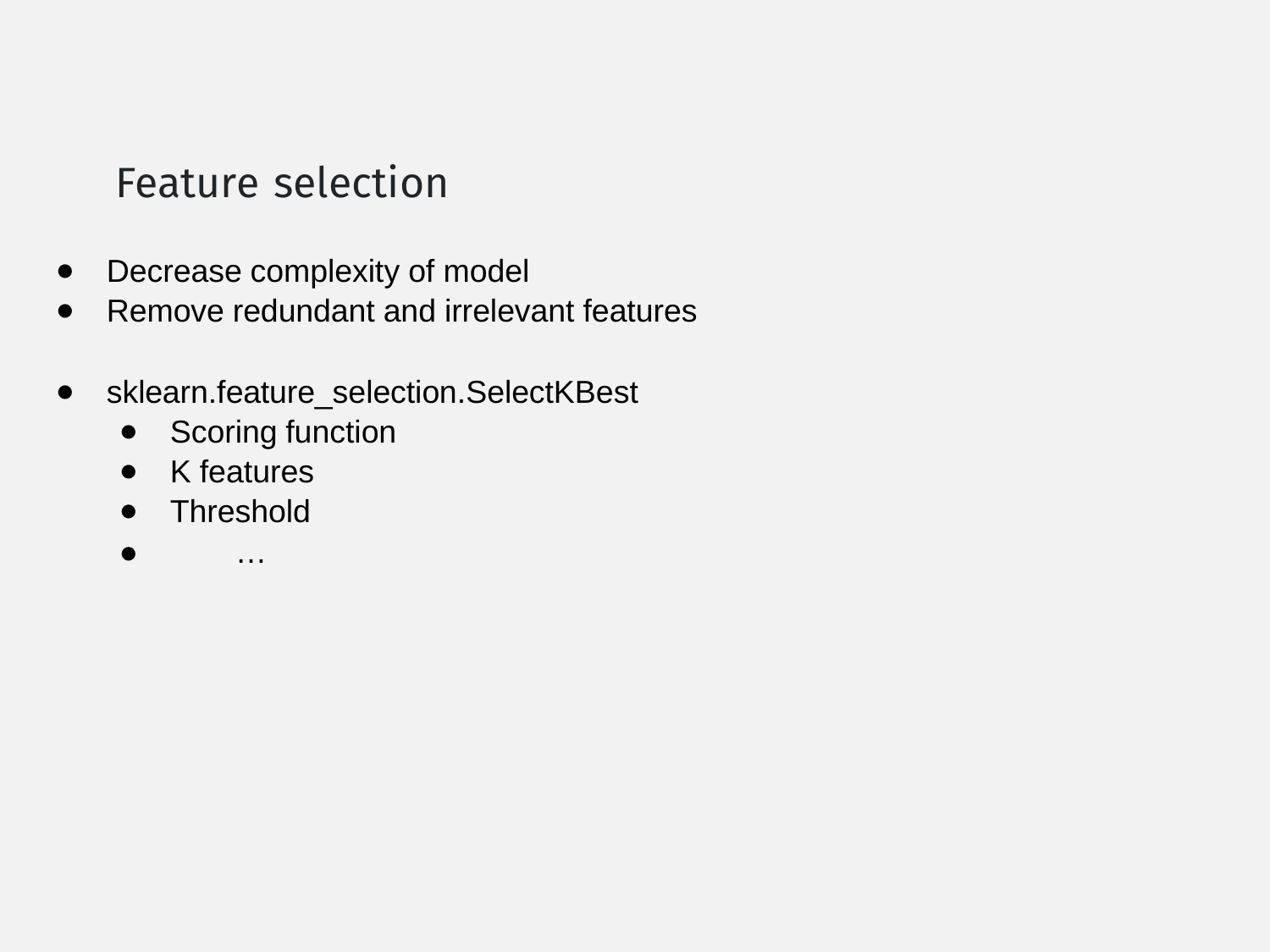

# Feature selection
Decrease complexity of model
Remove redundant and irrelevant features

sklearn.feature_selection.SelectKBest
Scoring function
K features
Threshold
●	…